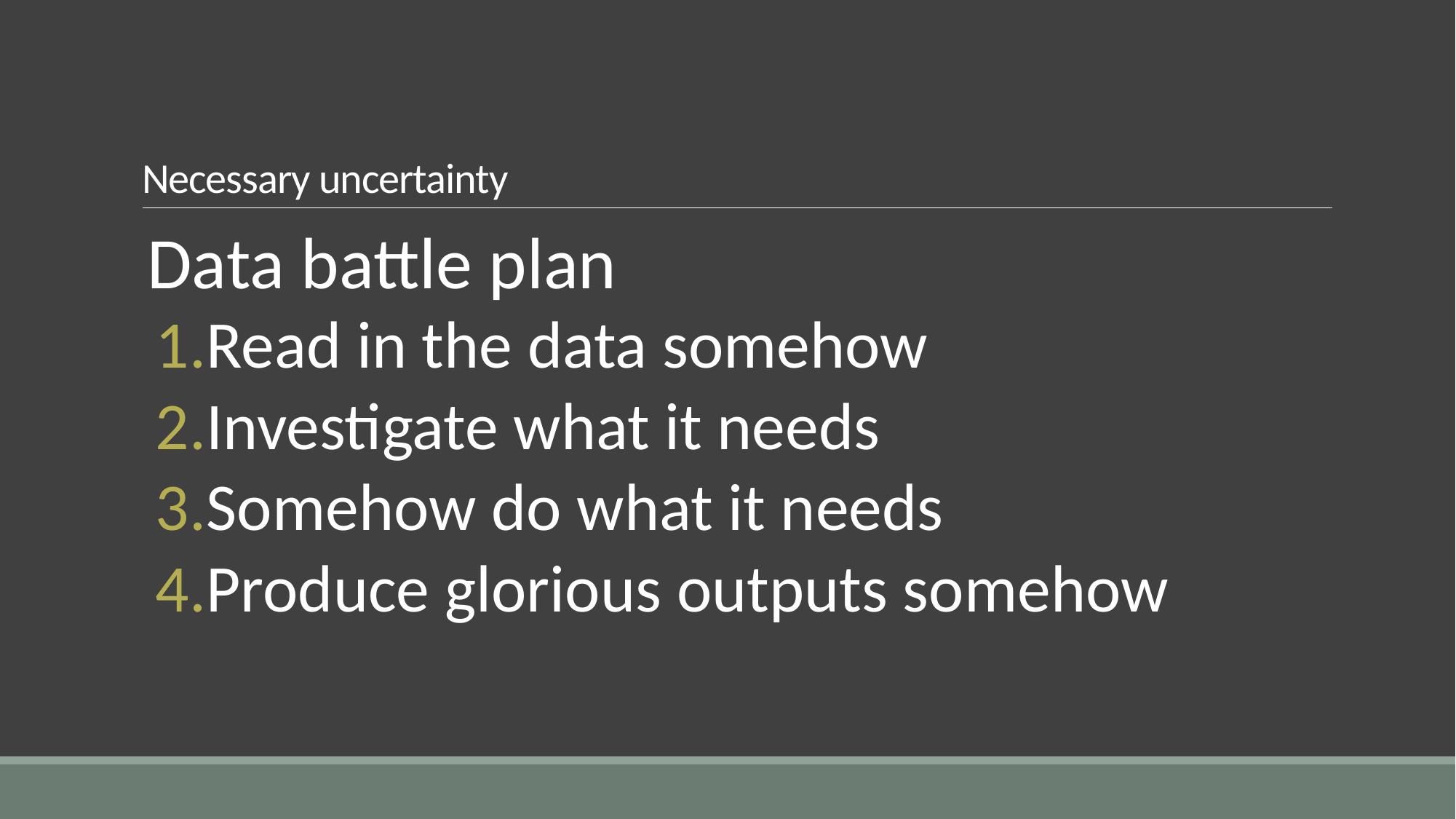

# Necessary uncertainty
Data battle plan
Read in the data somehow
Investigate what it needs
Somehow do what it needs
Produce glorious outputs somehow